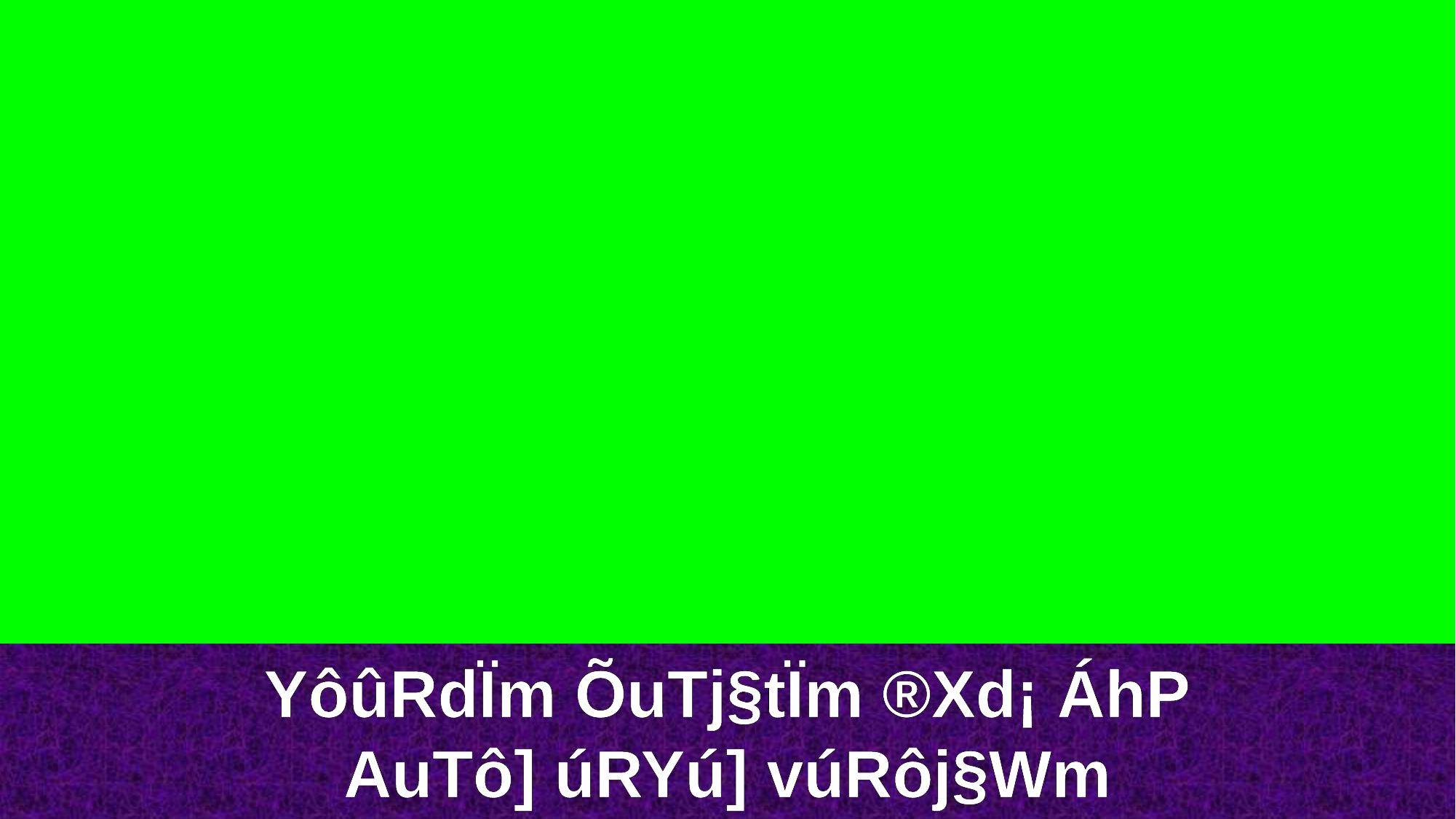

YôûRdÏm ÕuTj§tÏm ®Xd¡ ÁhP
AuTô] úRYú] vúRôj§Wm